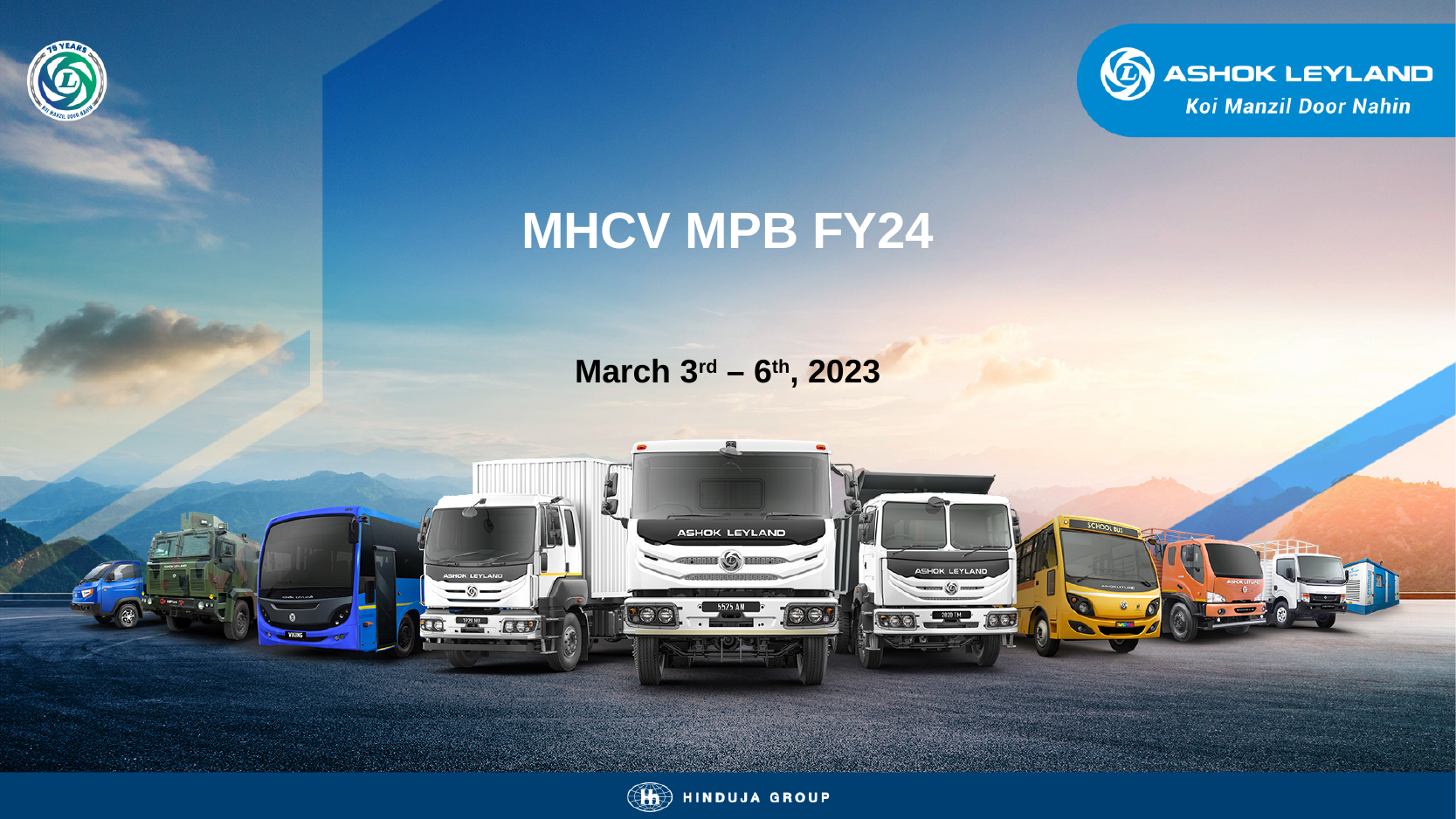

# MHCV MPB FY24
March 3rd – 6th, 2023